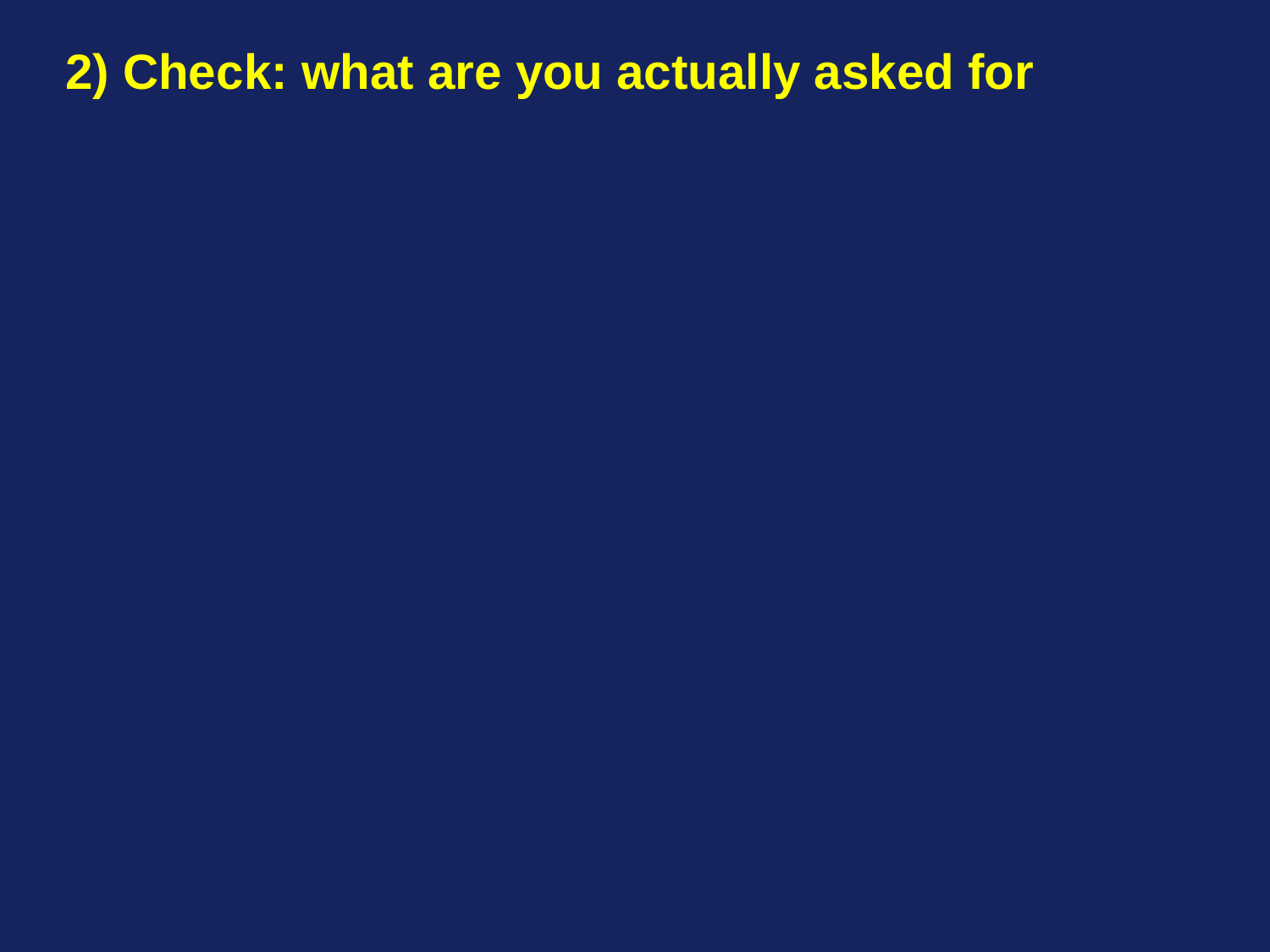

2) Check: what are you actually asked for